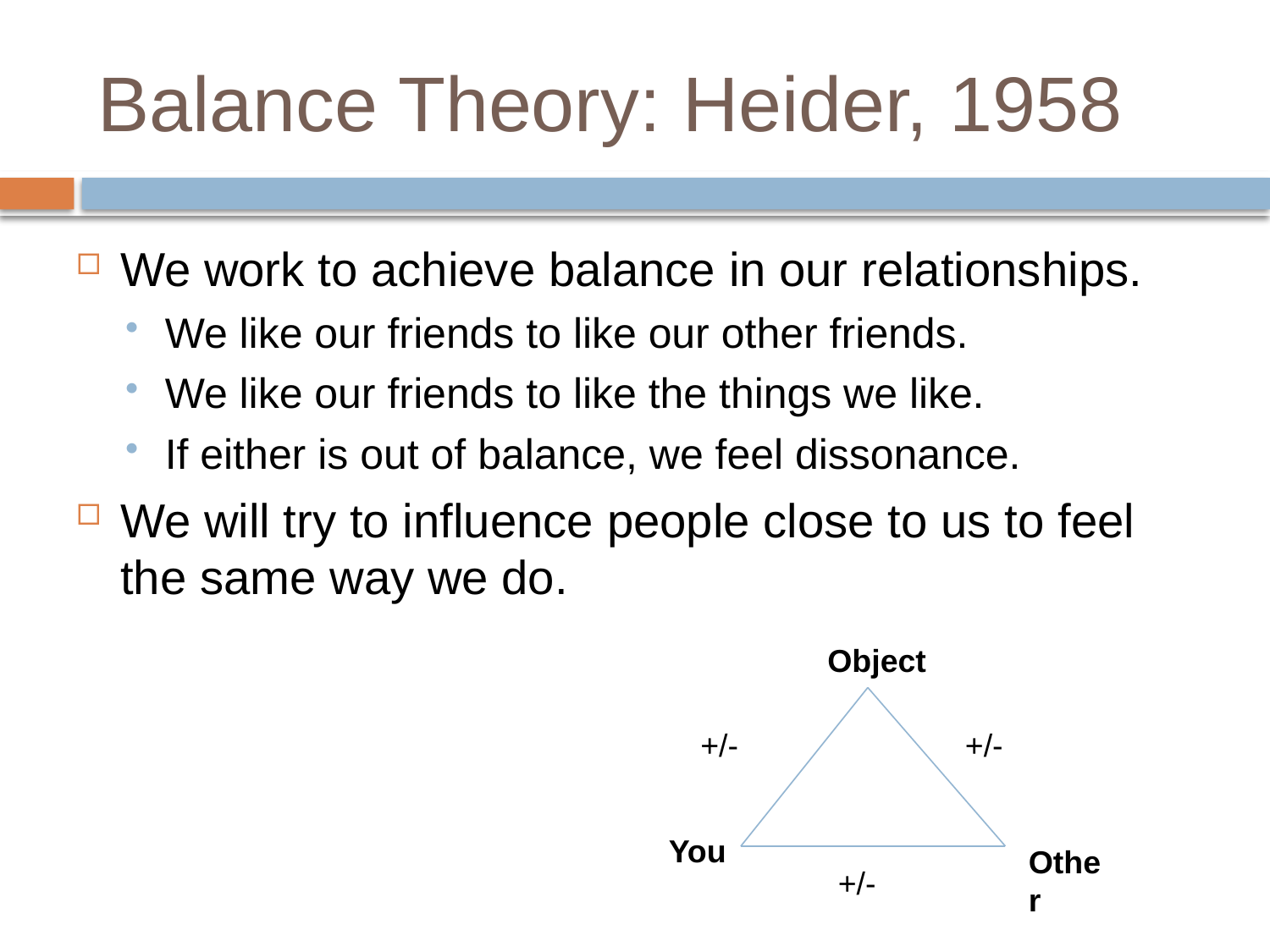

# Balance Theory: Heider, 1958
We work to achieve balance in our relationships.
We like our friends to like our other friends.
We like our friends to like the things we like.
If either is out of balance, we feel dissonance.
We will try to influence people close to us to feel the same way we do.

Object

+/-
+/-
You
Other
+/-